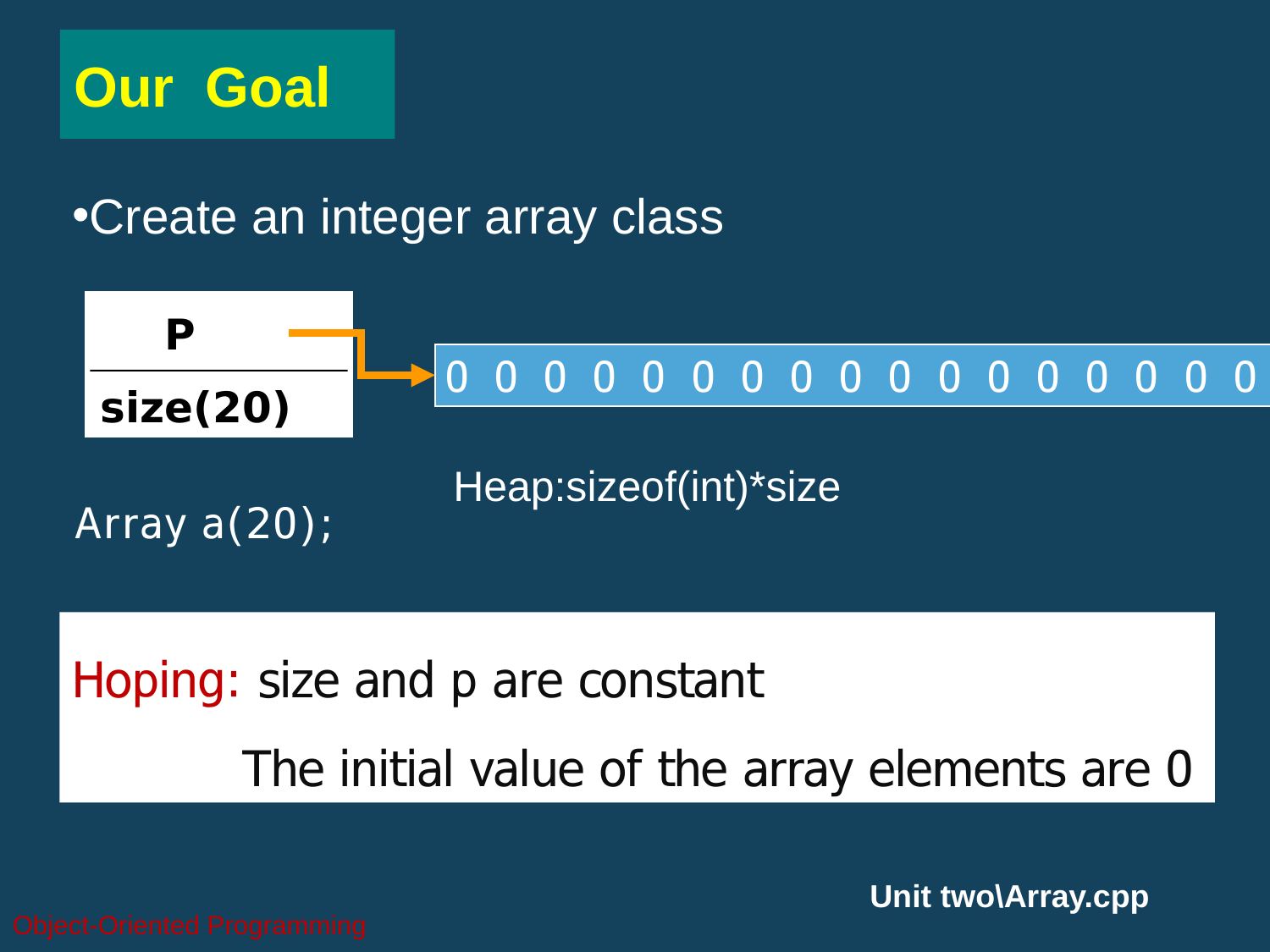

# Our  Goal
Create an integer array class

P
0  0  0  0  0  0  0  0  0  0  0  0  0  0  0  0  0  0  0  0

size(20)
Heap:sizeof(int)*size
Array a(20);
Hoping: size and p are constant
           The initial value of the array elements are 0
Unit two\Array.cpp
Object-Oriented Programming